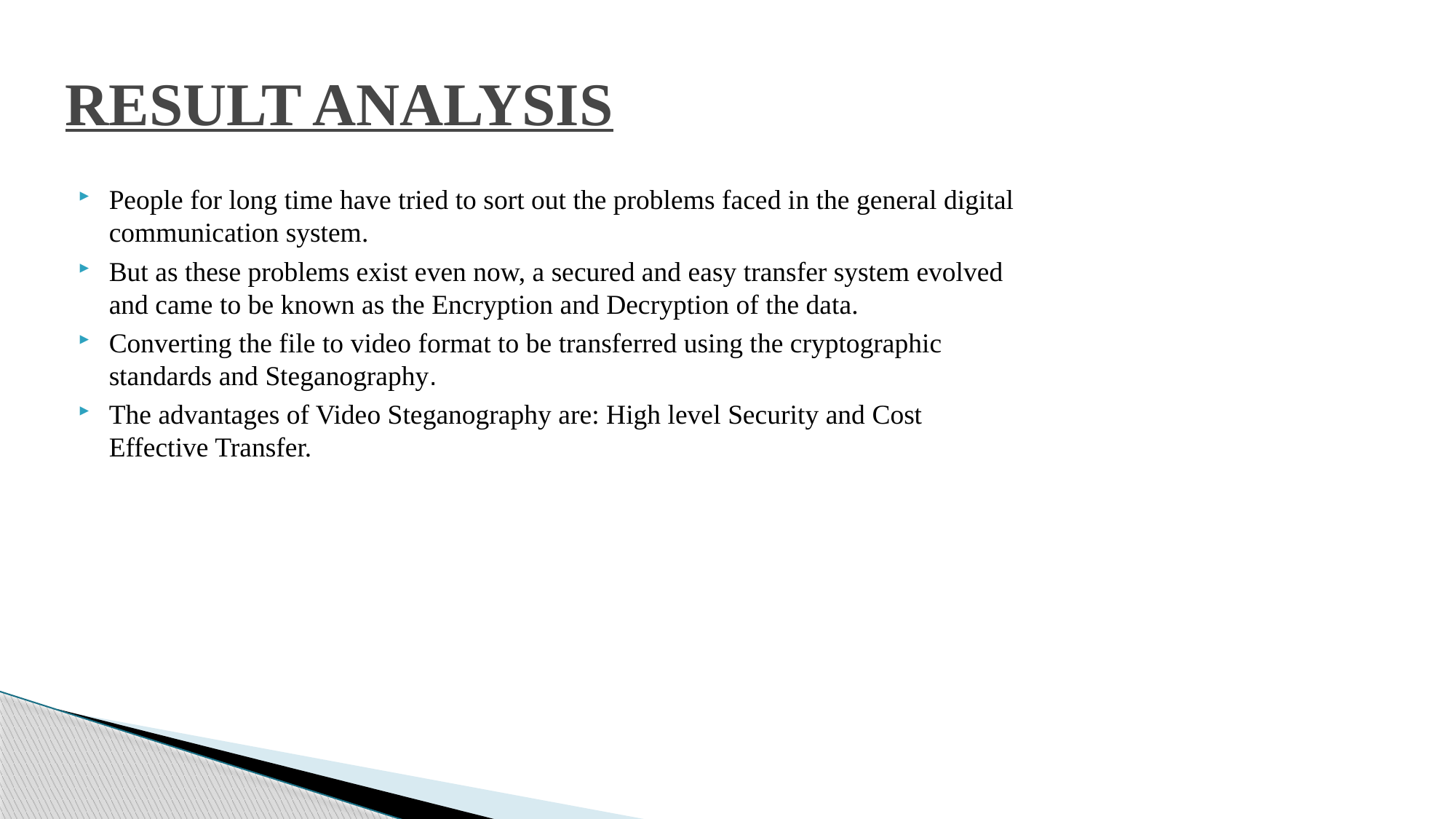

# RESULT ANALYSIS
People for long time have tried to sort out the problems faced in the general digital communication system.
But as these problems exist even now, a secured and easy transfer system evolved and came to be known as the Encryption and Decryption of the data.
Converting the file to video format to be transferred using the cryptographic standards and Steganography.
The advantages of Video Steganography are: High level Security and Cost Effective Transfer.